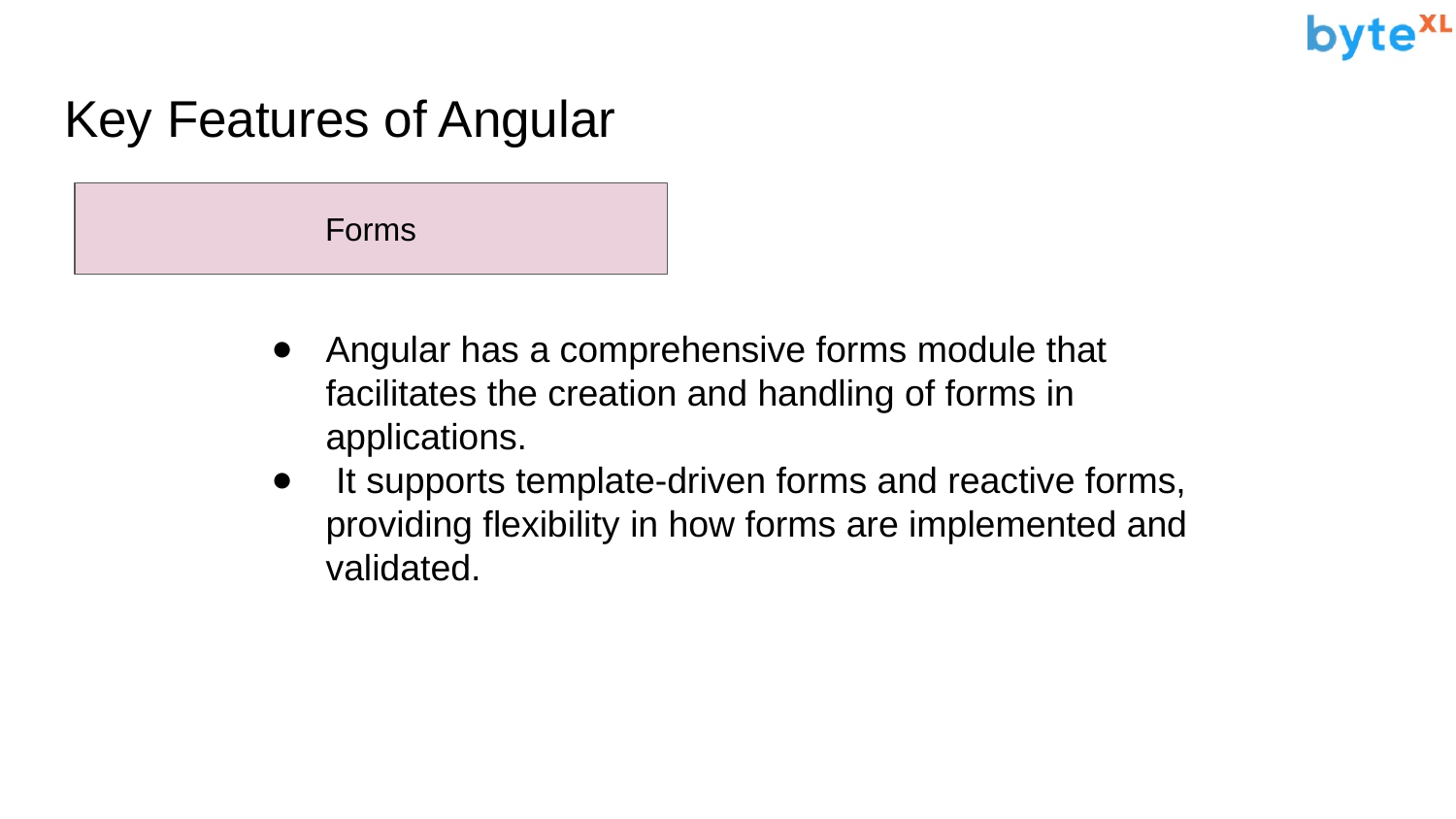

# Key Features of Angular
Forms
Angular has a comprehensive forms module that facilitates the creation and handling of forms in applications.
 It supports template-driven forms and reactive forms, providing flexibility in how forms are implemented and validated.